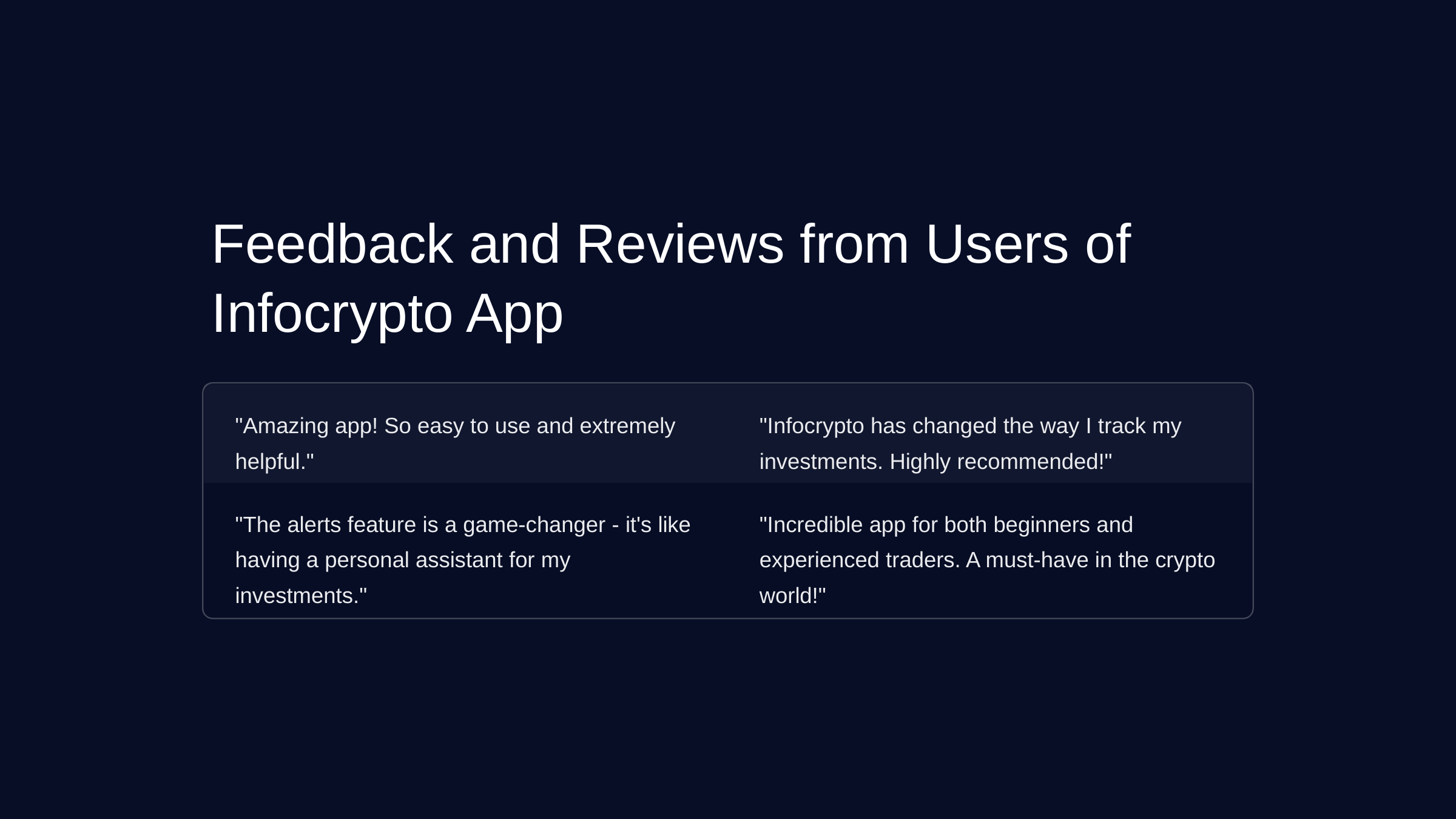

Feedback and Reviews from Users of Infocrypto App

"Amazing app! So easy to use and extremely helpful."
"Infocrypto has changed the way I track my investments. Highly recommended!"

"The alerts feature is a game-changer - it's like having a personal assistant for my investments."
"Incredible app for both beginners and experienced traders. A must-have in the crypto world!"